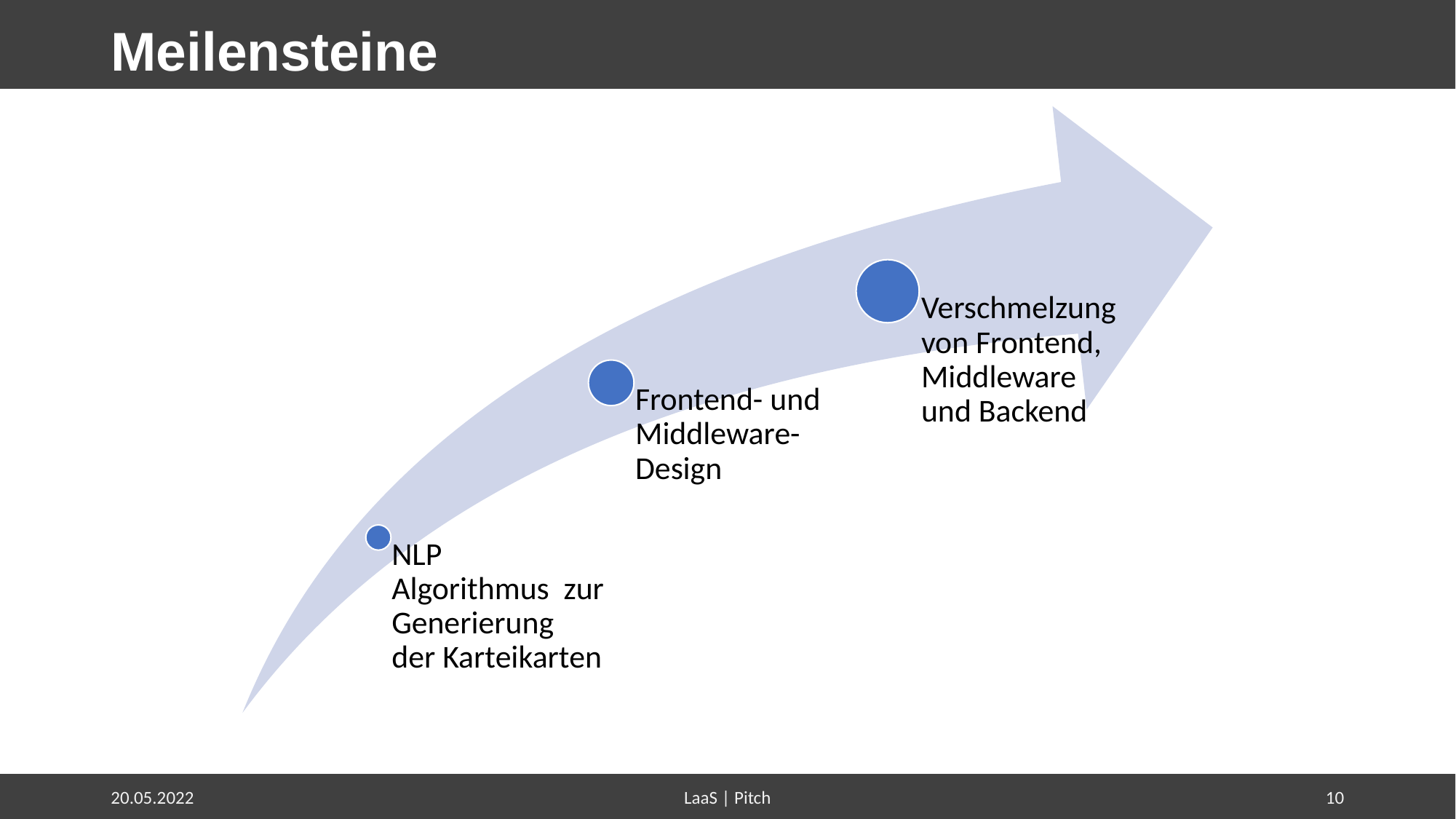

# Meilensteine
NLP Algorithmus  zur Generierung der Karteikarten
Frontend- und Middleware-Design
Verschmelzung von Frontend, Middleware und Backend
20.05.2022
LaaS | Pitch
10